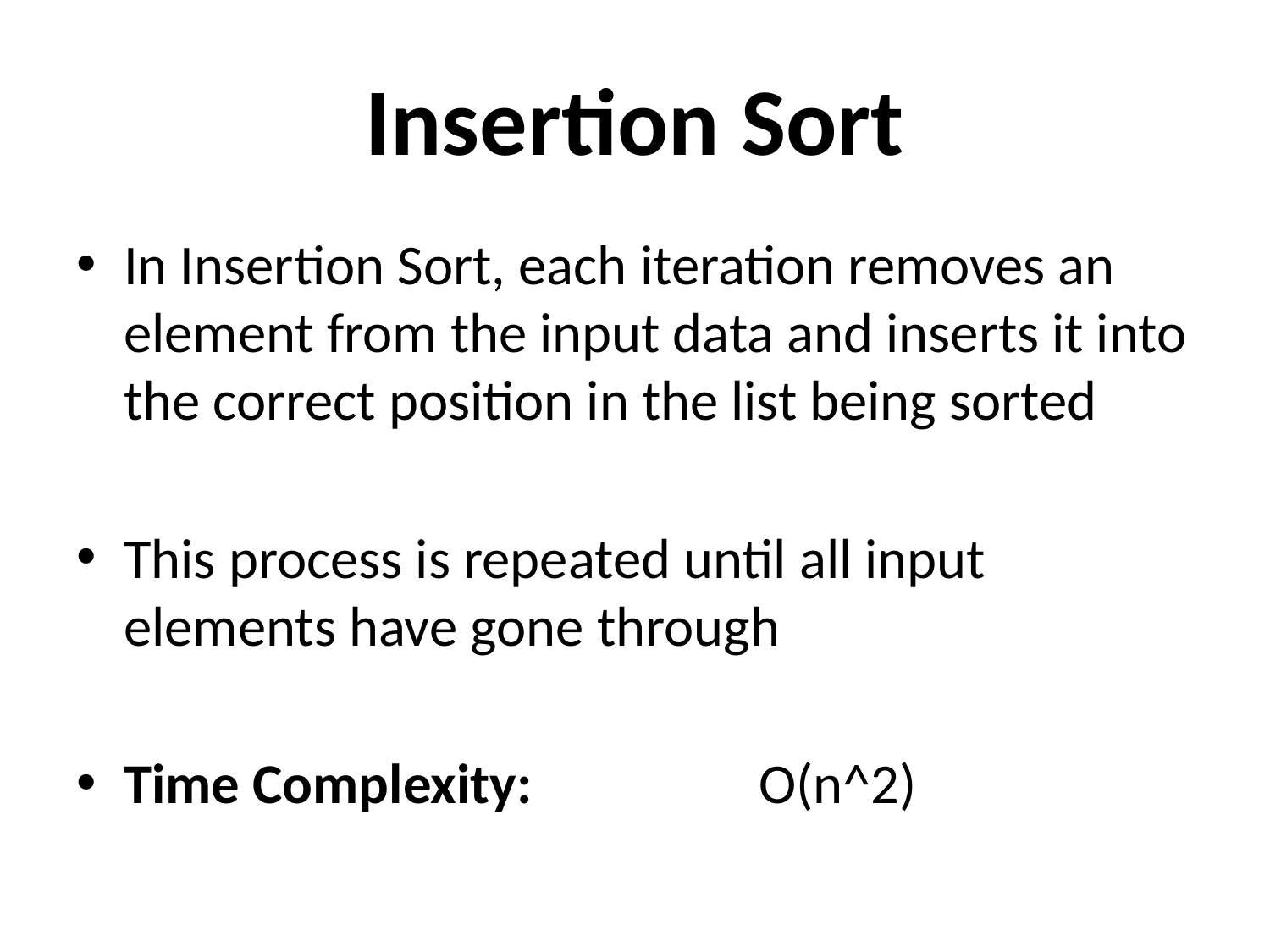

# Insertion Sort
In Insertion Sort, each iteration removes an element from the input data and inserts it into the correct position in the list being sorted

This process is repeated until all input elements have gone through

Time Complexity:		O(n^2)